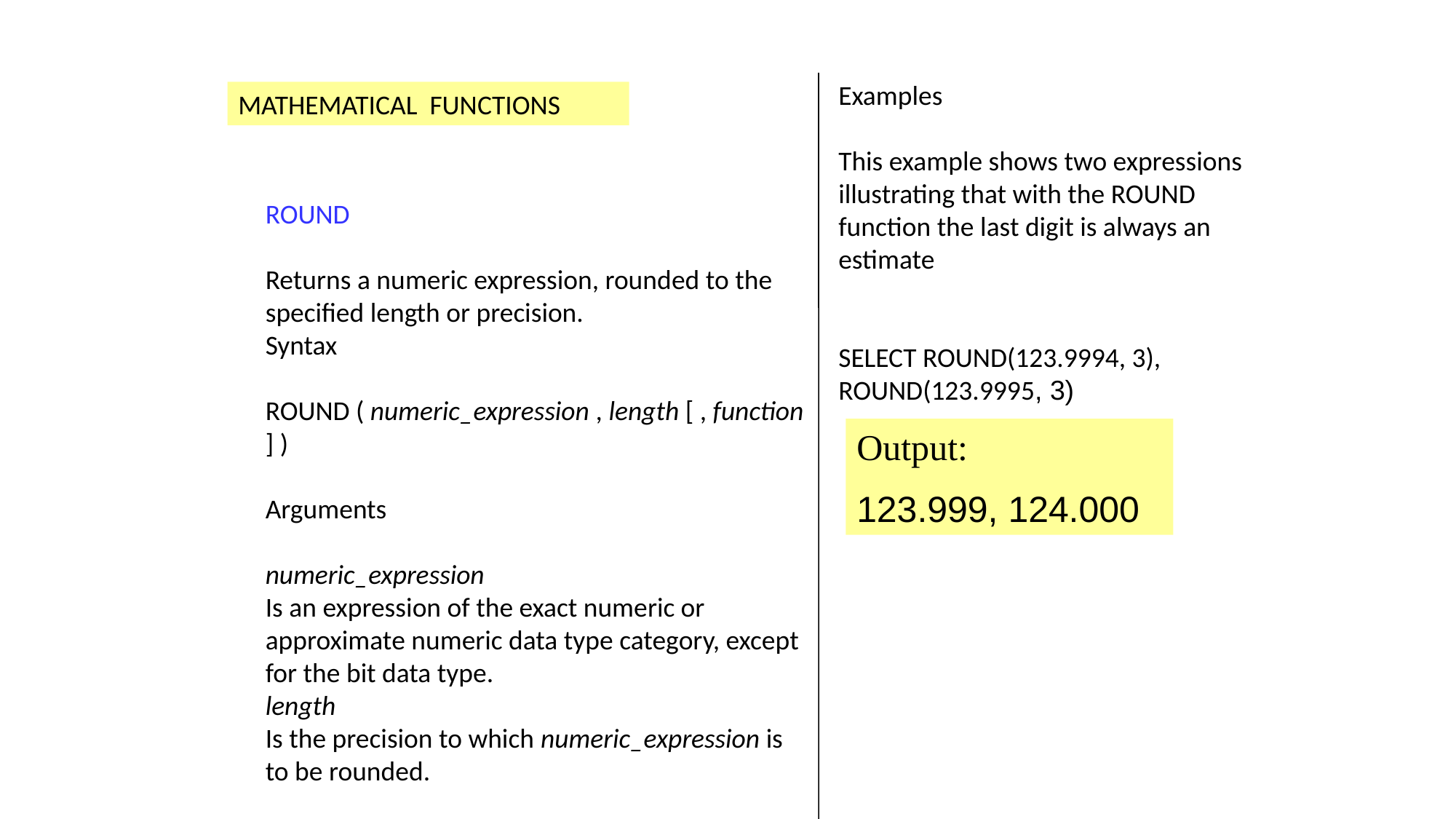

FUNCTIONS

Examples

This example shows two expressions illustrating that with the ROUND function the last digit is always an estimate

SELECT ROUND(123.9994, 3), ROUND(123.9995, 3)
MATHEMATICAL  FUNCTIONS
ROUND

Returns a numeric expression, rounded to the specified length or precision.
Syntax

ROUND ( numeric_expression , length [ , function ] )

Arguments

numeric_expression
Is an expression of the exact numeric or approximate numeric data type category, except for the bit data type.
length
Is the precision to which numeric_expression is to be rounded.
Output:
123.999, 124.000